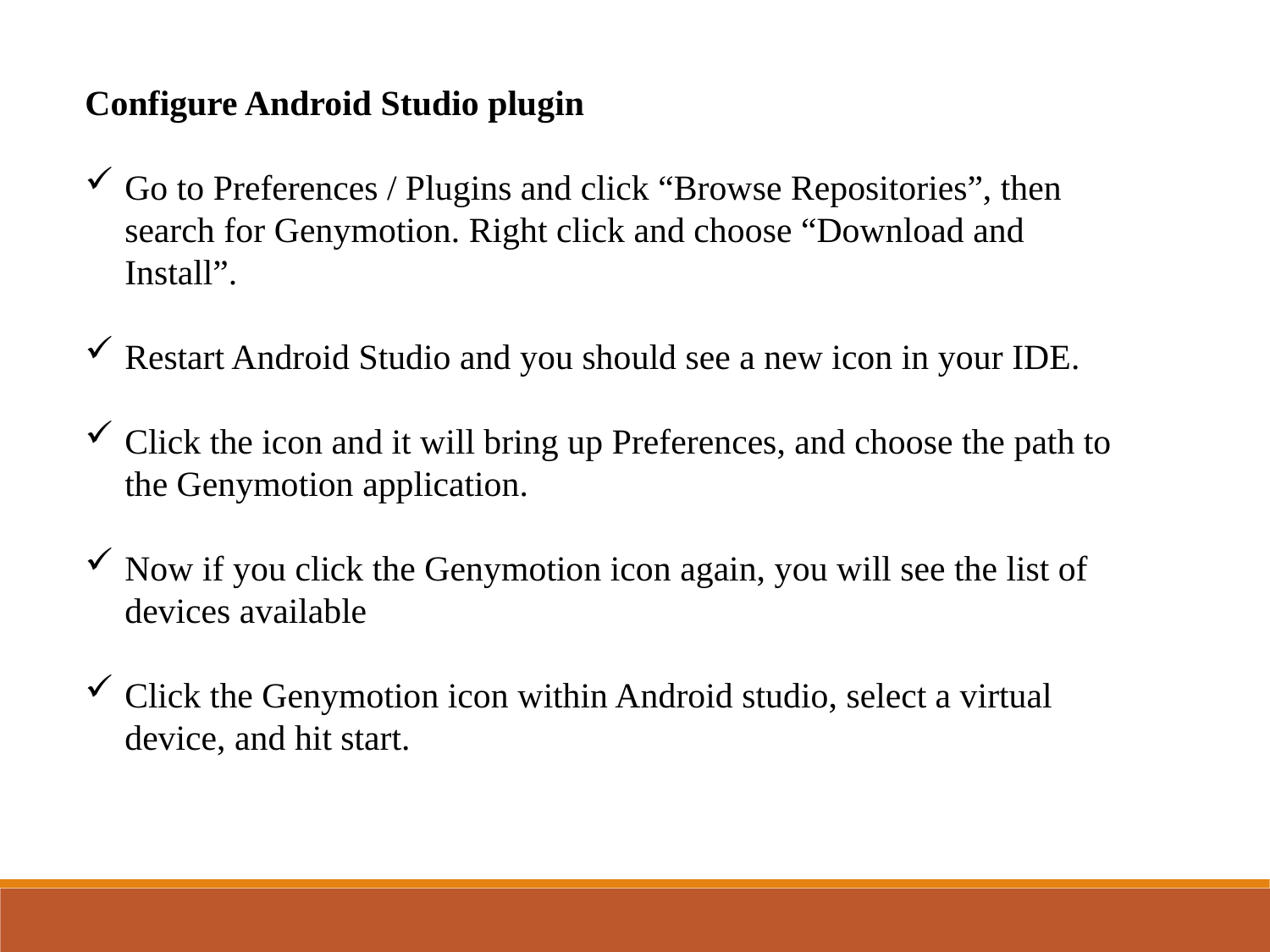

Configure Android Studio plugin

Go to Preferences / Plugins and click “Browse Repositories”, then search for Genymotion. Right click and choose “Download and Install”.

Restart Android Studio and you should see a new icon in your IDE.

Click the icon and it will bring up Preferences, and choose the path to the Genymotion application.

Now if you click the Genymotion icon again, you will see the list of devices available

Click the Genymotion icon within Android studio, select a virtual device, and hit start.